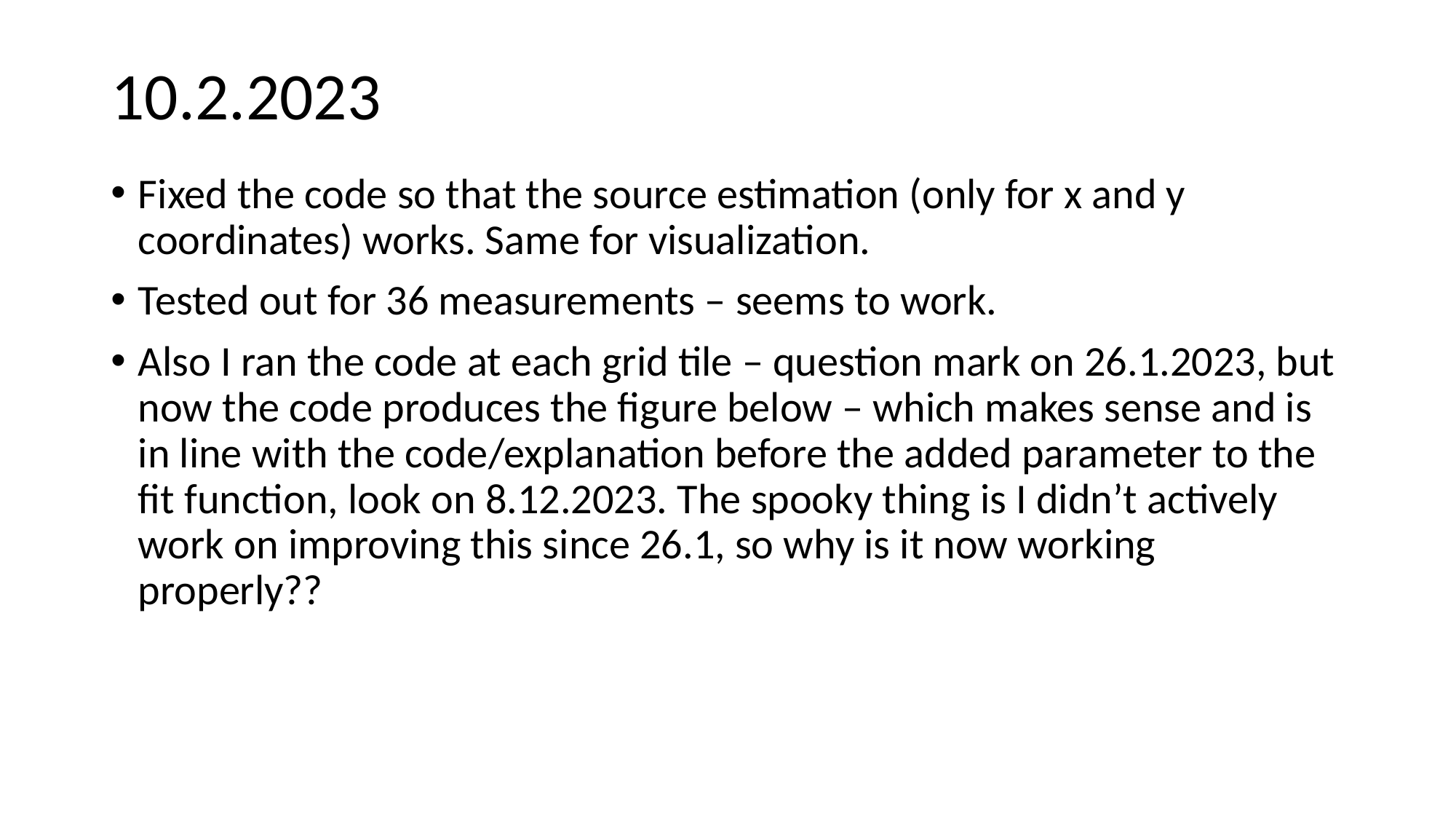

# 10.2.2023
Fixed the code so that the source estimation (only for x and y coordinates) works. Same for visualization.
Tested out for 36 measurements – seems to work.
Also I ran the code at each grid tile – question mark on 26.1.2023, but now the code produces the figure below – which makes sense and is in line with the code/explanation before the added parameter to the fit function, look on 8.12.2023. The spooky thing is I didn’t actively work on improving this since 26.1, so why is it now working properly??